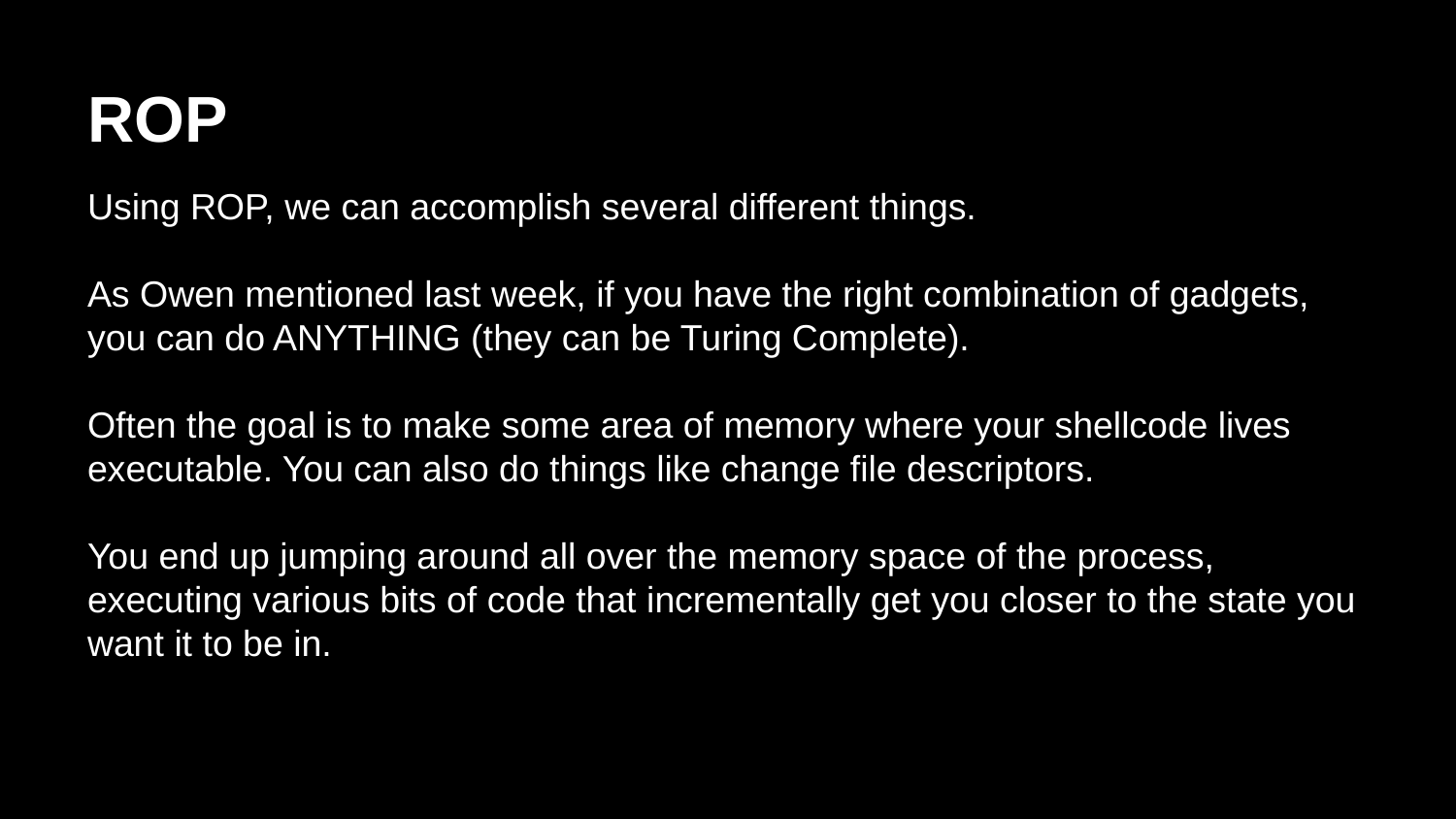

# ROP
Using ROP, we can accomplish several different things.

As Owen mentioned last week, if you have the right combination of gadgets, you can do ANYTHING (they can be Turing Complete).

Often the goal is to make some area of memory where your shellcode lives executable. You can also do things like change file descriptors.

You end up jumping around all over the memory space of the process, executing various bits of code that incrementally get you closer to the state you want it to be in.